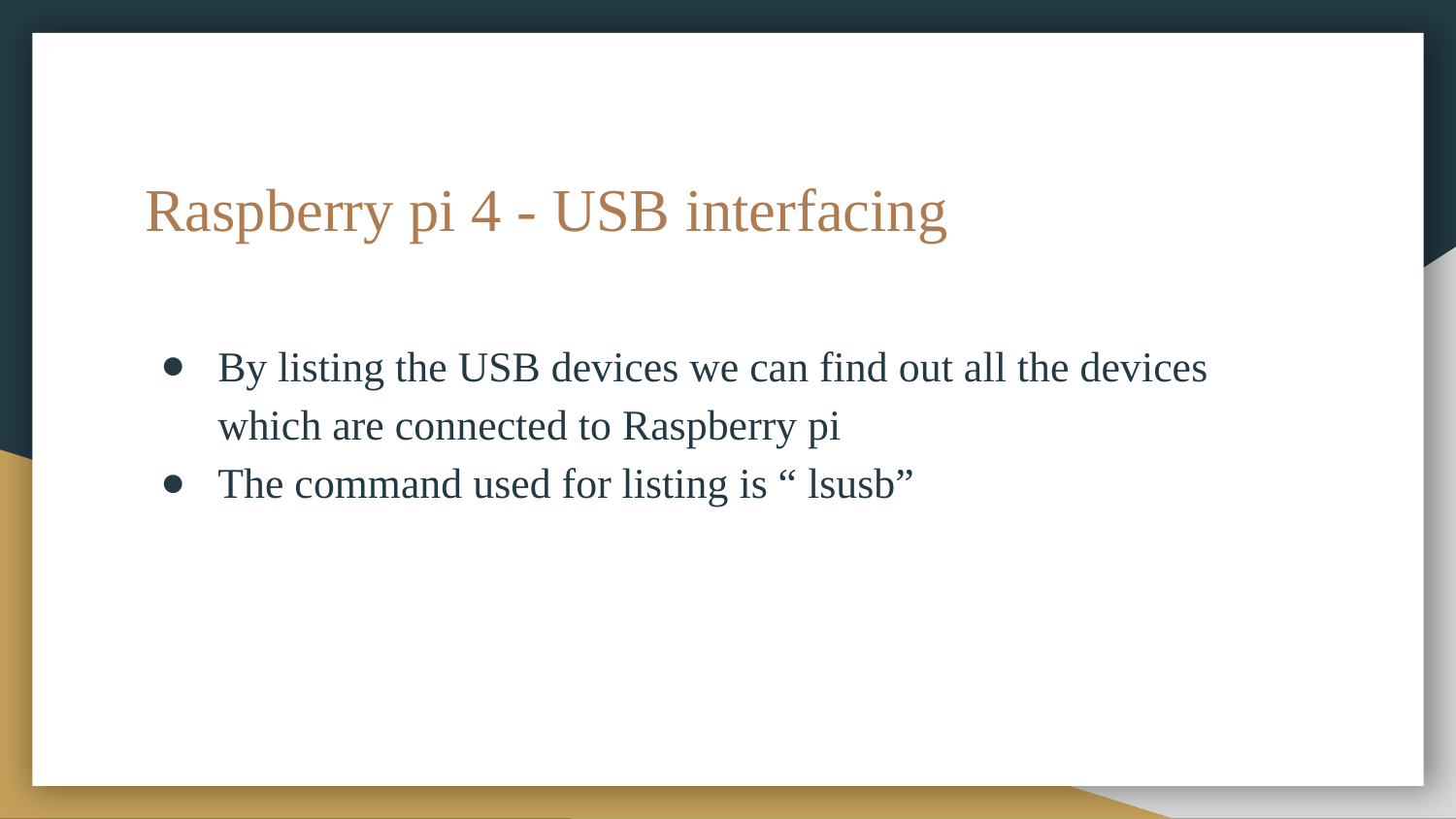

# Raspberry pi 4 - USB interfacing
By listing the USB devices we can find out all the devices which are connected to Raspberry pi
The command used for listing is “ lsusb”